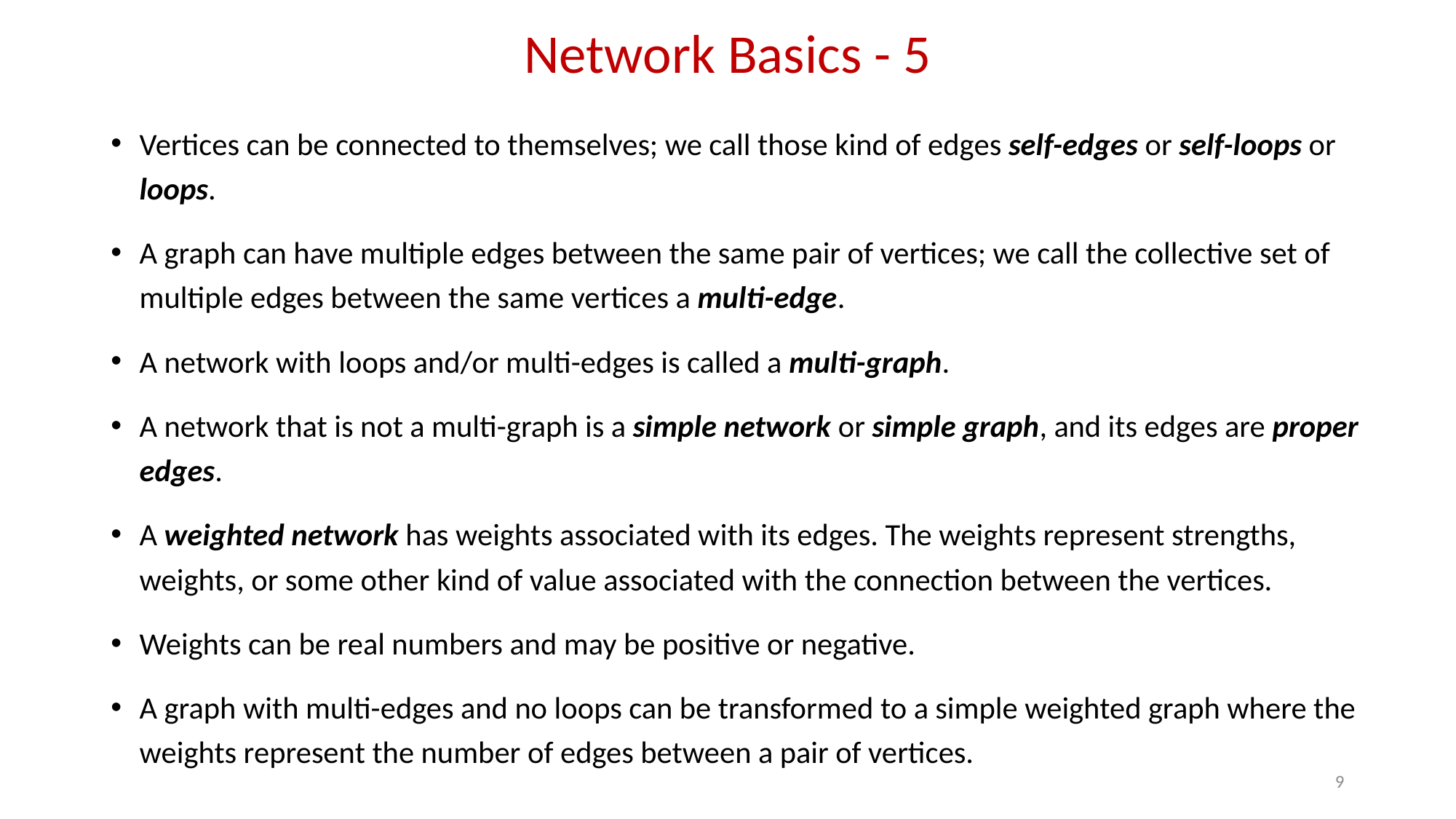

# Network Basics - 5
Vertices can be connected to themselves; we call those kind of edges self-edges or self-loops or loops.
A graph can have multiple edges between the same pair of vertices; we call the collective set of multiple edges between the same vertices a multi-edge.
A network with loops and/or multi-edges is called a multi-graph.
A network that is not a multi-graph is a simple network or simple graph, and its edges are proper edges.
A weighted network has weights associated with its edges. The weights represent strengths, weights, or some other kind of value associated with the connection between the vertices.
Weights can be real numbers and may be positive or negative.
A graph with multi-edges and no loops can be transformed to a simple weighted graph where the weights represent the number of edges between a pair of vertices.

9